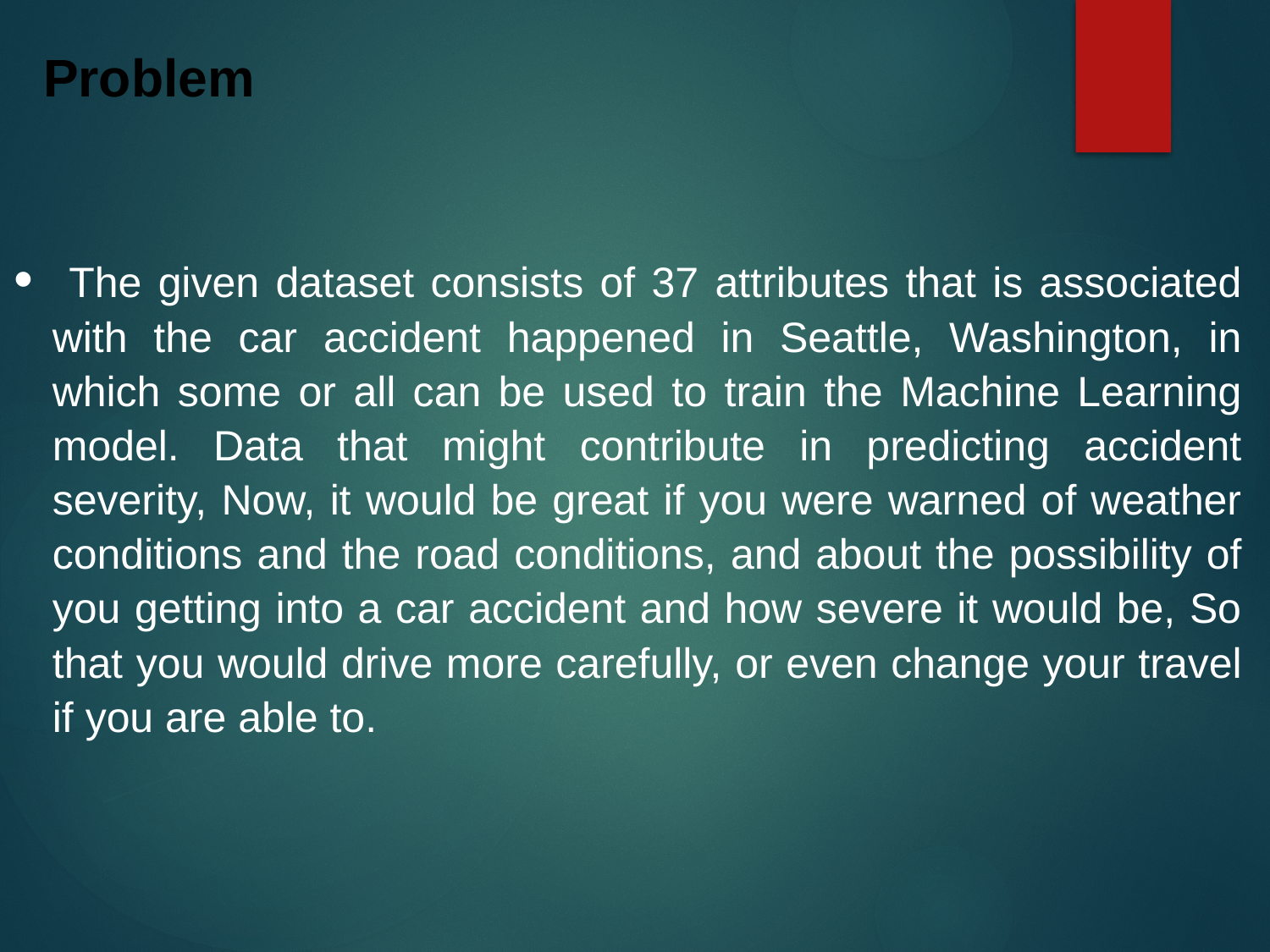

Problem

 The given dataset consists of 37 attributes that is associated with the car accident happened in Seattle, Washington, in which some or all can be used to train the Machine Learning model. Data that might contribute in predicting accident severity, Now, it would be great if you were warned of weather conditions and the road conditions, and about the possibility of you getting into a car accident and how severe it would be, So that you would drive more carefully, or even change your travel if you are able to.